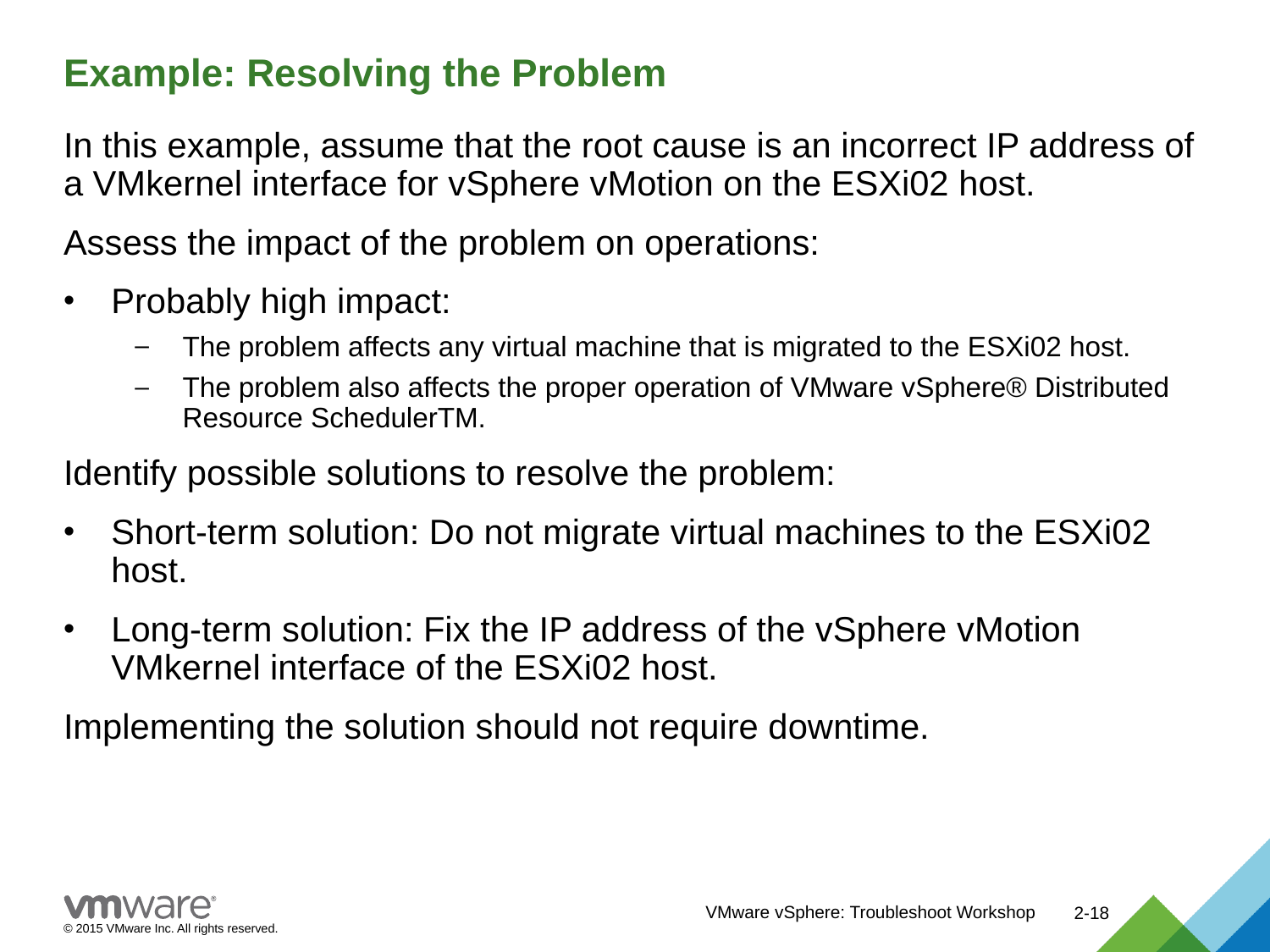

# Example: Resolving the Problem
In this example, assume that the root cause is an incorrect IP address of a VMkernel interface for vSphere vMotion on the ESXi02 host.
Assess the impact of the problem on operations:
Probably high impact:
The problem affects any virtual machine that is migrated to the ESXi02 host.
The problem also affects the proper operation of VMware vSphere® Distributed Resource SchedulerTM.
Identify possible solutions to resolve the problem:
Short-term solution: Do not migrate virtual machines to the ESXi02 host.
Long-term solution: Fix the IP address of the vSphere vMotion VMkernel interface of the ESXi02 host.
Implementing the solution should not require downtime.